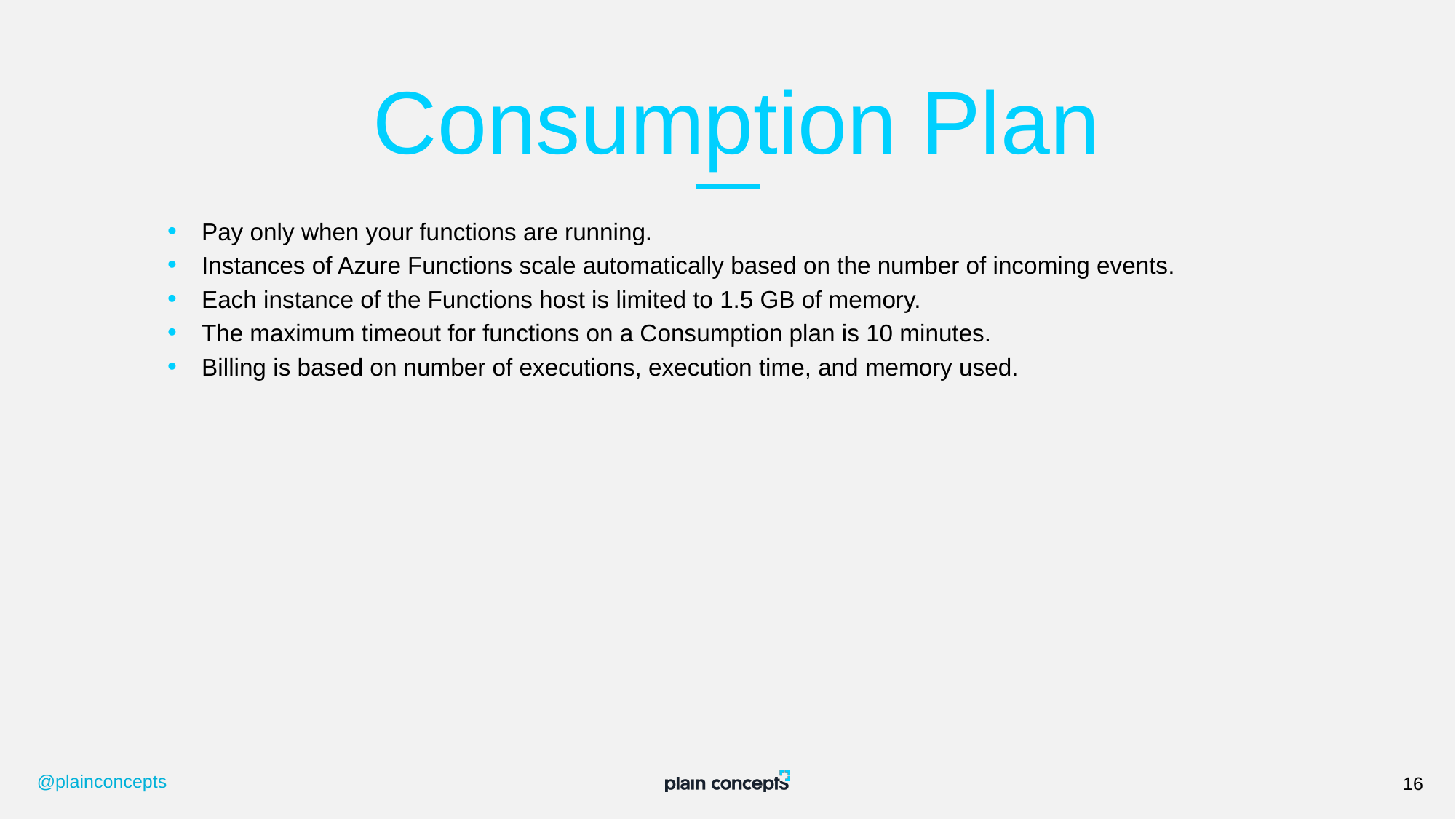

# Consumption Plan
Pay only when your functions are running.
Instances of Azure Functions scale automatically based on the number of incoming events.
Each instance of the Functions host is limited to 1.5 GB of memory.
The maximum timeout for functions on a Consumption plan is 10 minutes.
Billing is based on number of executions, execution time, and memory used.
@plainconcepts
16